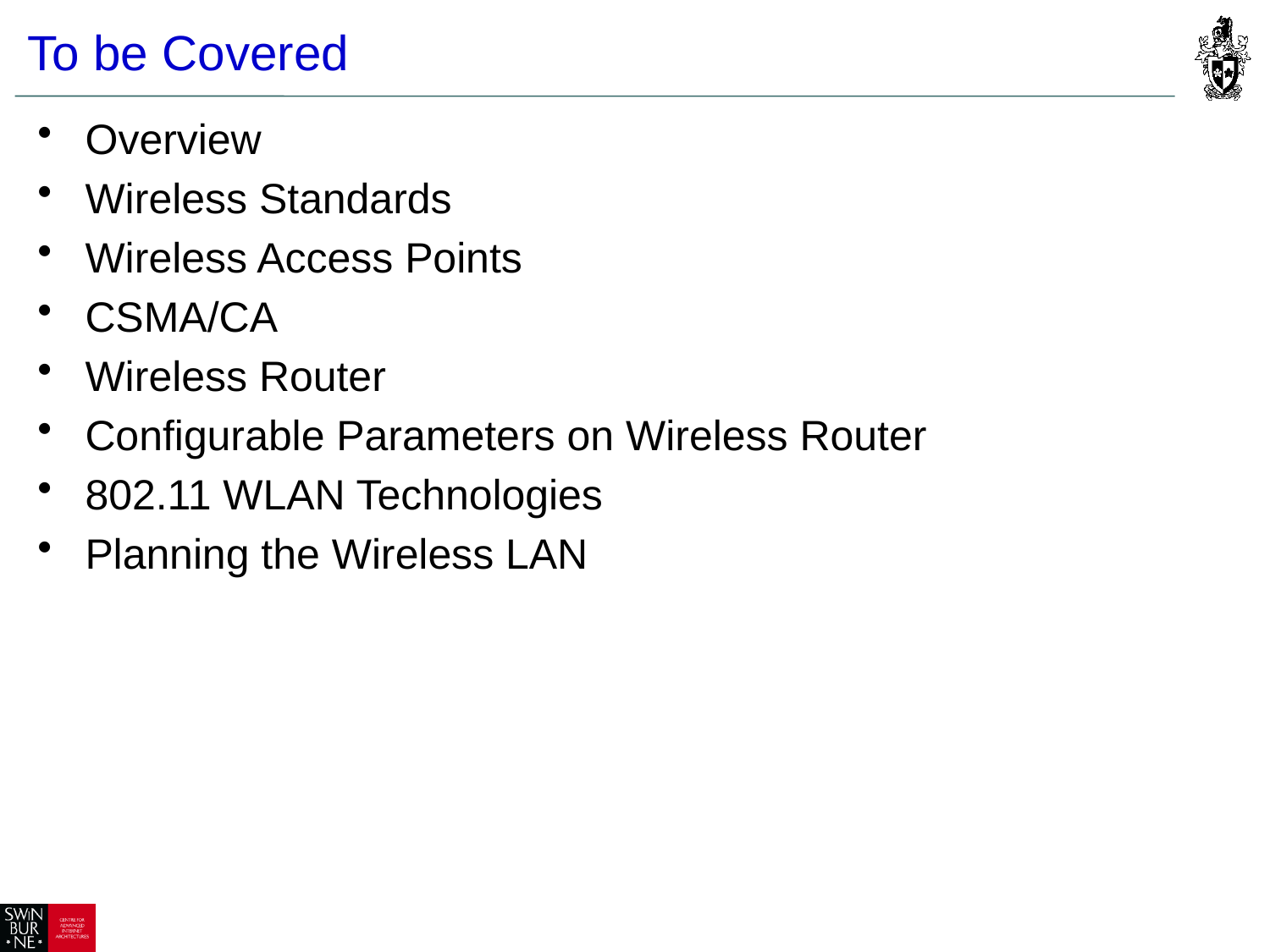

# To be Covered
Overview
Wireless Standards
Wireless Access Points
CSMA/CA
Wireless Router
Configurable Parameters on Wireless Router
802.11 WLAN Technologies
Planning the Wireless LAN